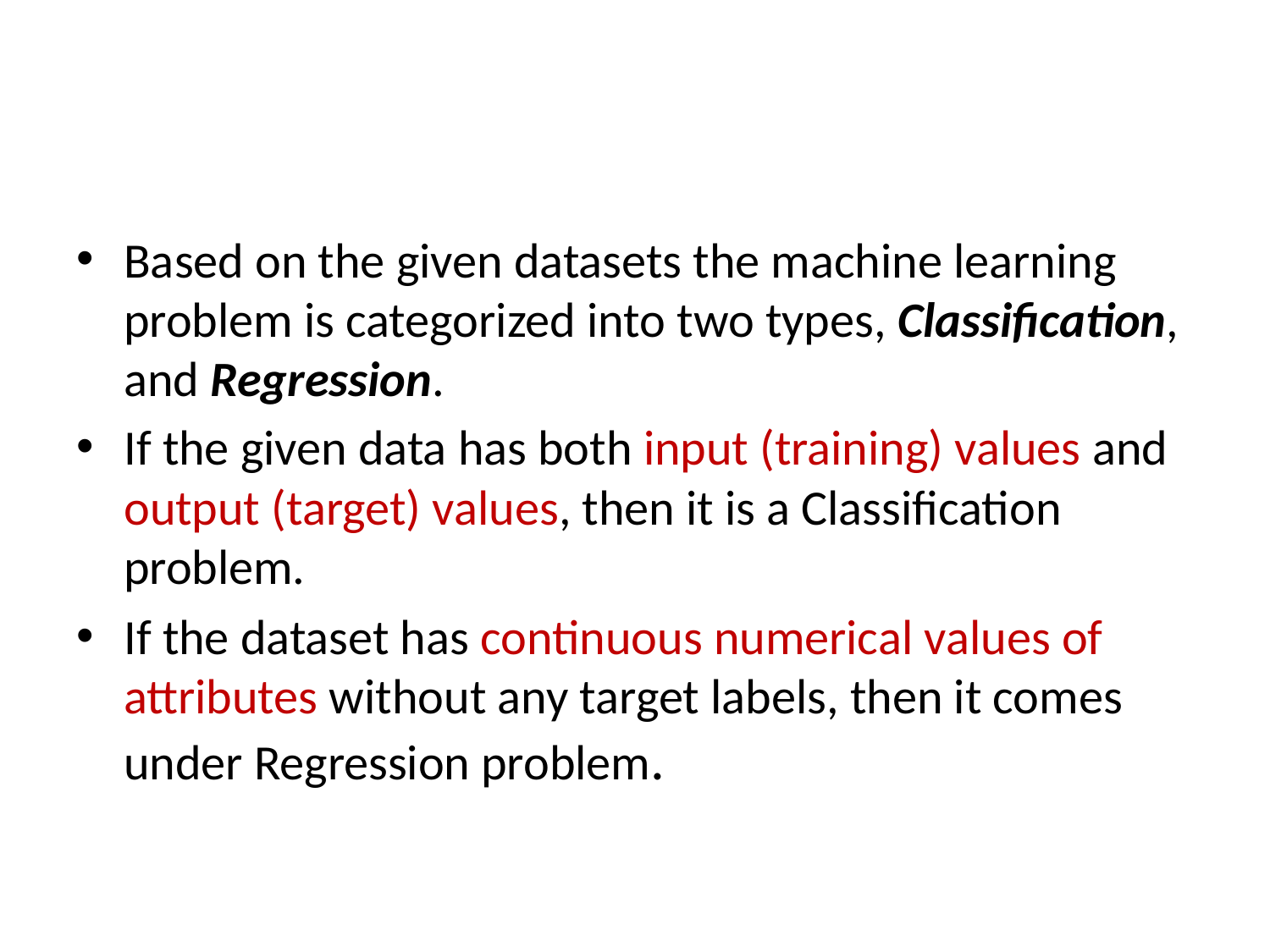

#
Based on the given datasets the machine learning problem is categorized into two types, Classification, and Regression.
If the given data has both input (training) values and output (target) values, then it is a Classification problem.
If the dataset has continuous numerical values of attributes without any target labels, then it comes under Regression problem.